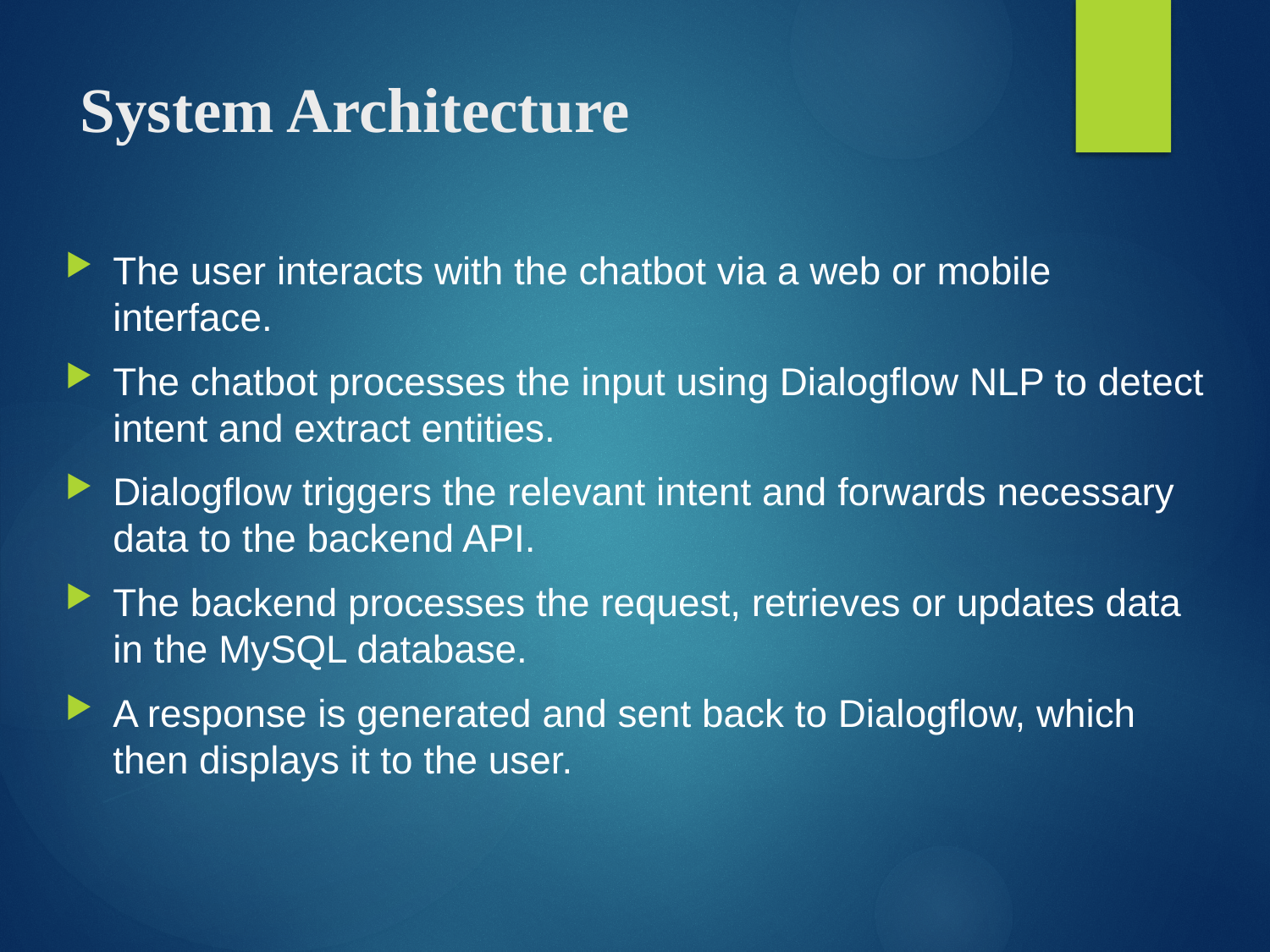

# System Architecture
The user interacts with the chatbot via a web or mobile interface.
The chatbot processes the input using Dialogflow NLP to detect intent and extract entities.
Dialogflow triggers the relevant intent and forwards necessary data to the backend API.
The backend processes the request, retrieves or updates data in the MySQL database.
A response is generated and sent back to Dialogflow, which then displays it to the user.